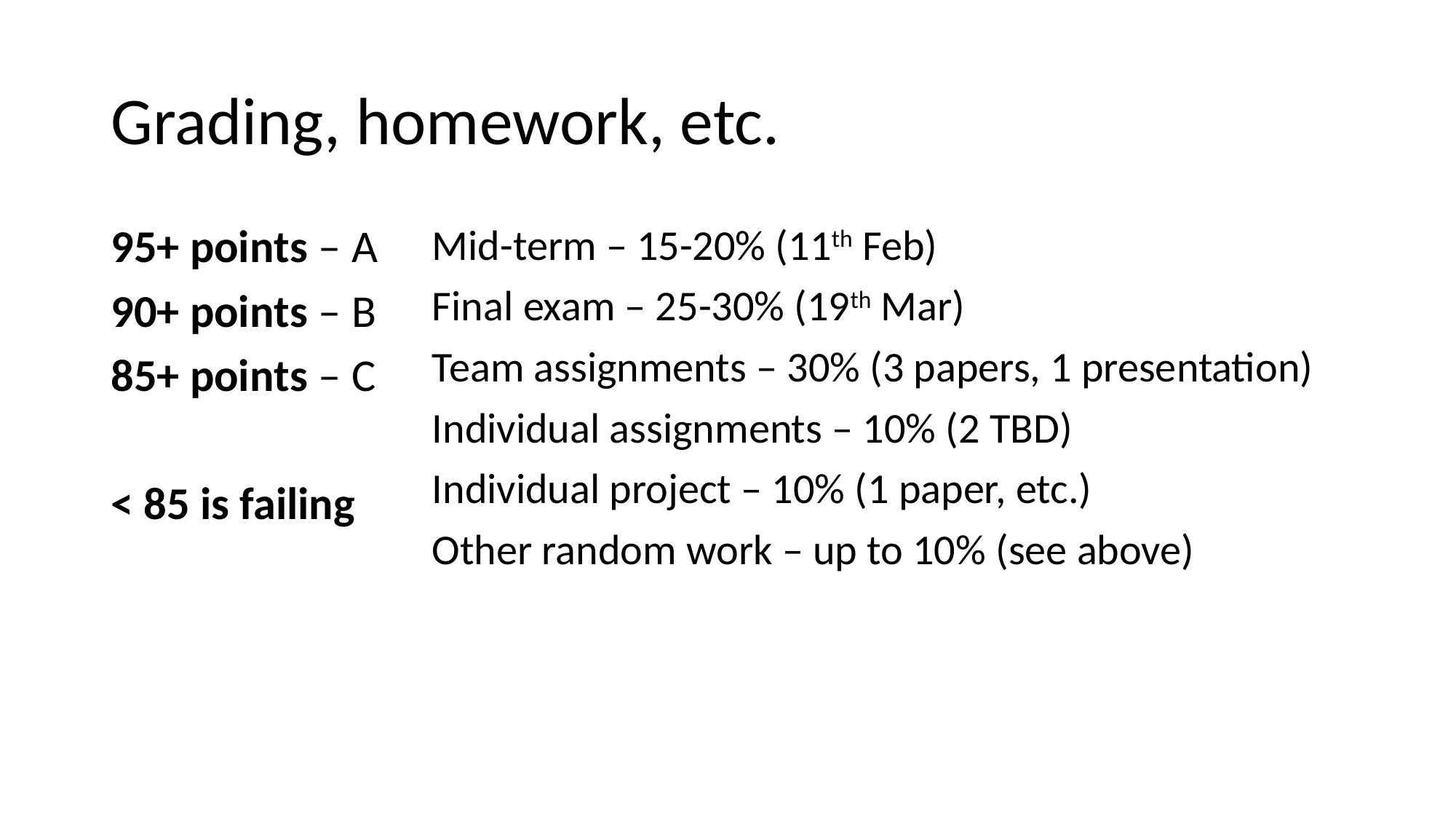

# Grading, homework, etc.
95+ points – A
90+ points – B
85+ points – C

< 85 is failing

Mid-term – 15-20% (11th Feb)
Final exam – 25-30% (19th Mar)
Team assignments – 30% (3 papers, 1 presentation)
Individual assignments – 10% (2 TBD)
Individual project – 10% (1 paper, etc.)
Other random work – up to 10% (see above)